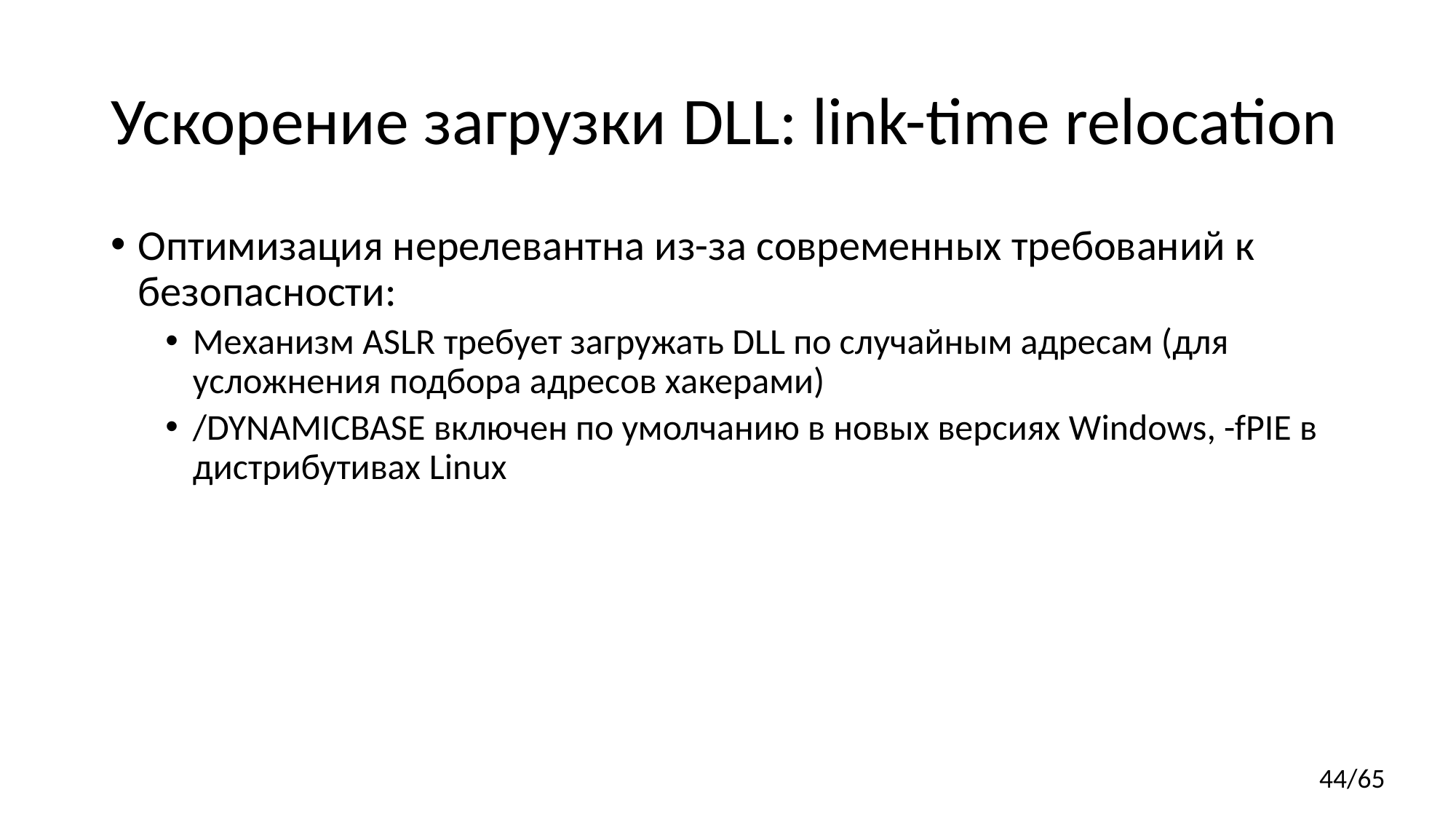

# Ускорение загрузки DLL: link-time relocation
Оптимизация нерелевантна из-за современных требований к безопасности:
Механизм ASLR требует загружать DLL по случайным адресам (для усложнения подбора адресов хакерами)
/DYNAMICBASE включен по умолчанию в новых версиях Windows, -fPIE в дистрибутивах Linux